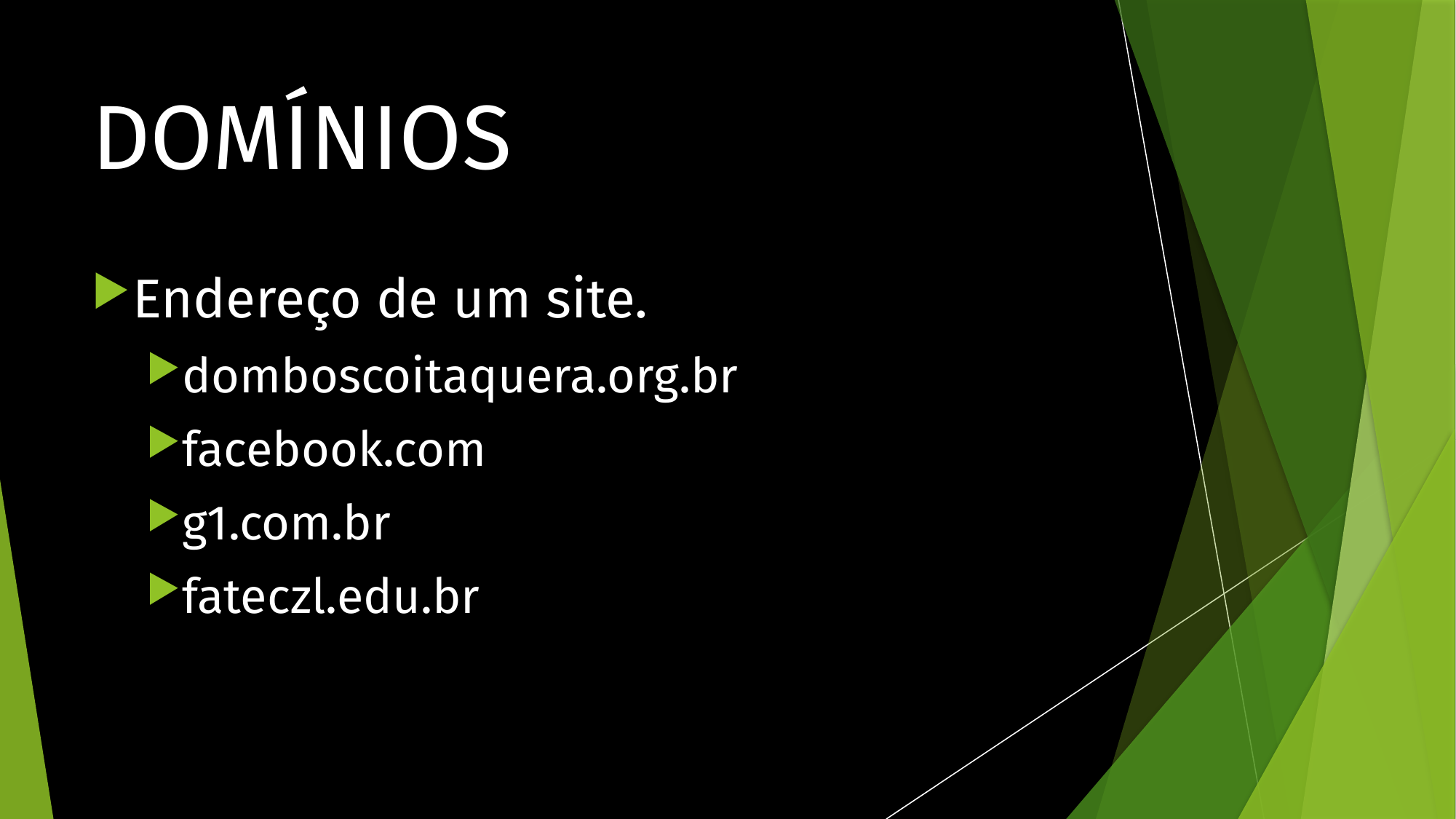

# DOMÍNIOS
Endereço de um site.
domboscoitaquera.org.br
facebook.com
g1.com.br
fateczl.edu.br